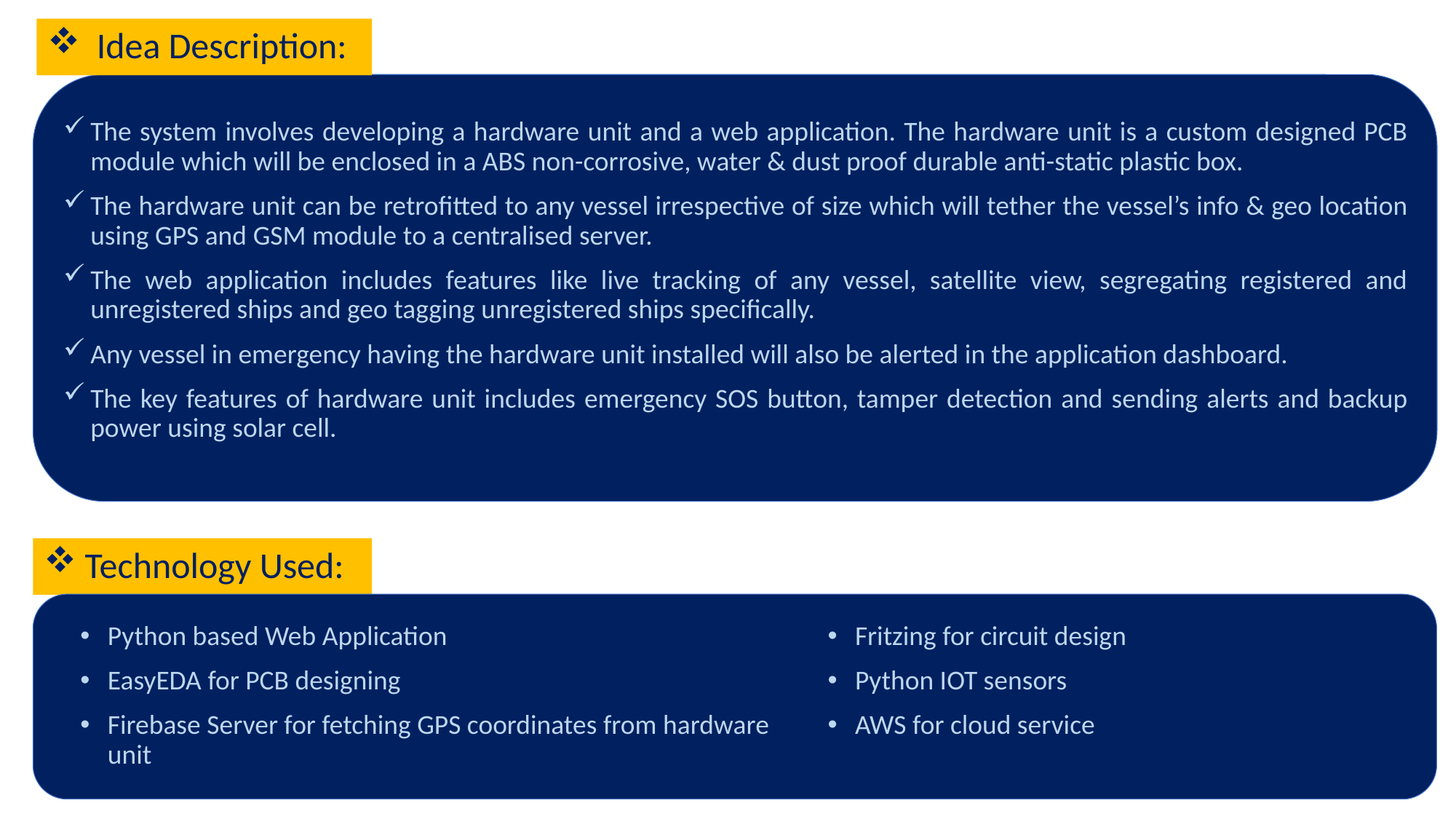

Idea Description:

The system involves developing a hardware unit and a web application. The hardware unit is a custom designed PCB module which will be enclosed in a ABS non-corrosive, water & dust proof durable anti-static plastic box.
The hardware unit can be retrofitted to any vessel irrespective of size which will tether the vessel’s info & geo location using GPS and GSM module to a centralised server.
The web application includes features like live tracking of any vessel, satellite view, segregating registered and unregistered ships and geo tagging unregistered ships specifically.
Any vessel in emergency having the hardware unit installed will also be alerted in the application dashboard.
The key features of hardware unit includes emergency SOS button, tamper detection and sending alerts and backup power using solar cell.
Technology Used:

Python based Web Application
EasyEDA for PCB designing
Firebase Server for fetching GPS coordinates from hardware unit

Fritzing for circuit design
Python IOT sensors
AWS for cloud service